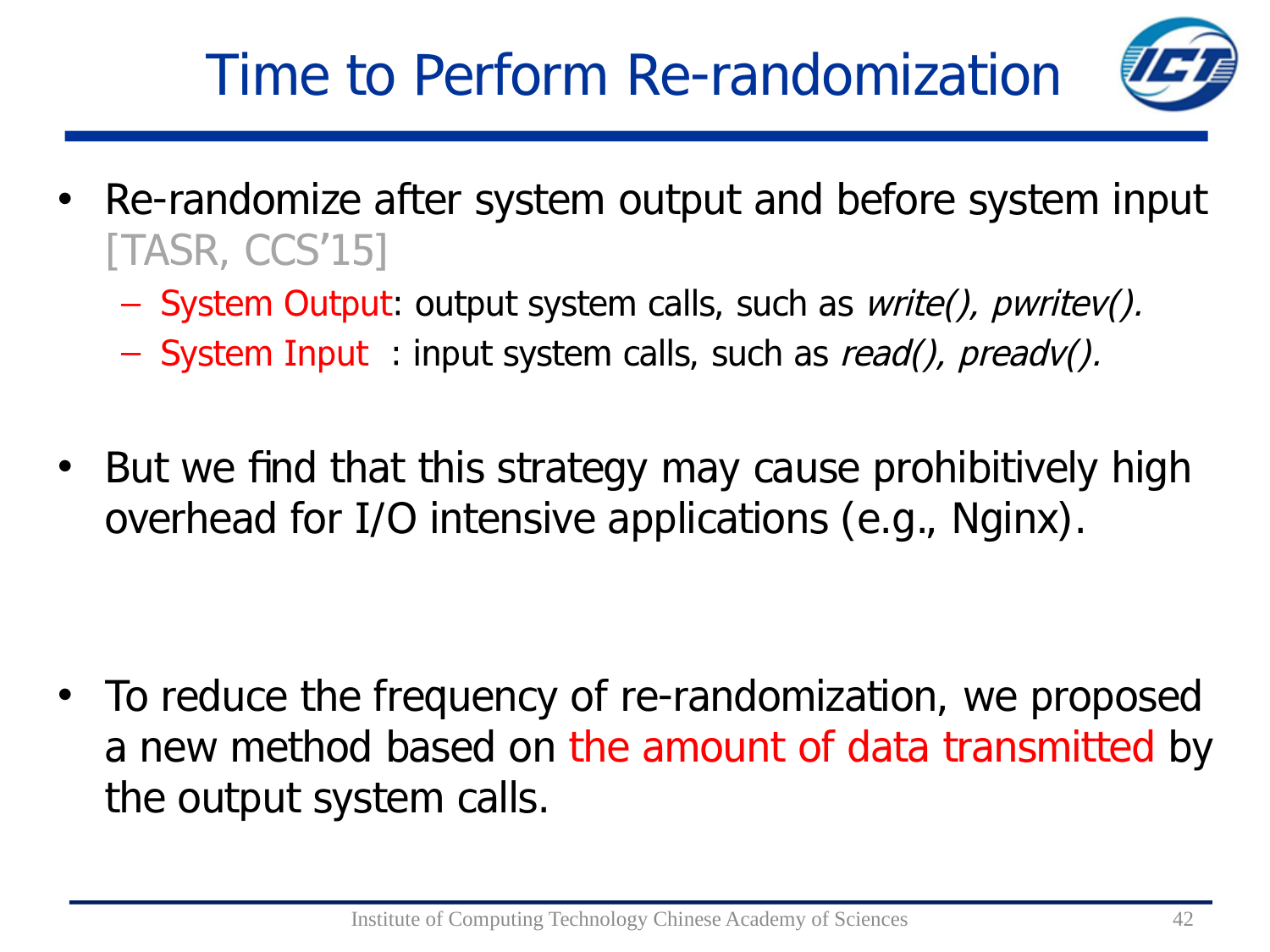

# Time to Perform Re-randomization
Re-randomize after system output and before system input [TASR, CCS’15]
System Output: output system calls, such as write(), pwritev().
System Input  : input system calls, such as read(), preadv().

But we find that this strategy may cause prohibitively high overhead for I/O intensive applications (e.g., Nginx).

To reduce the frequency of re-randomization, we proposed a new method based on the amount of data transmitted by the output system calls.
Institute of Computing Technology Chinese Academy of Sciences
42